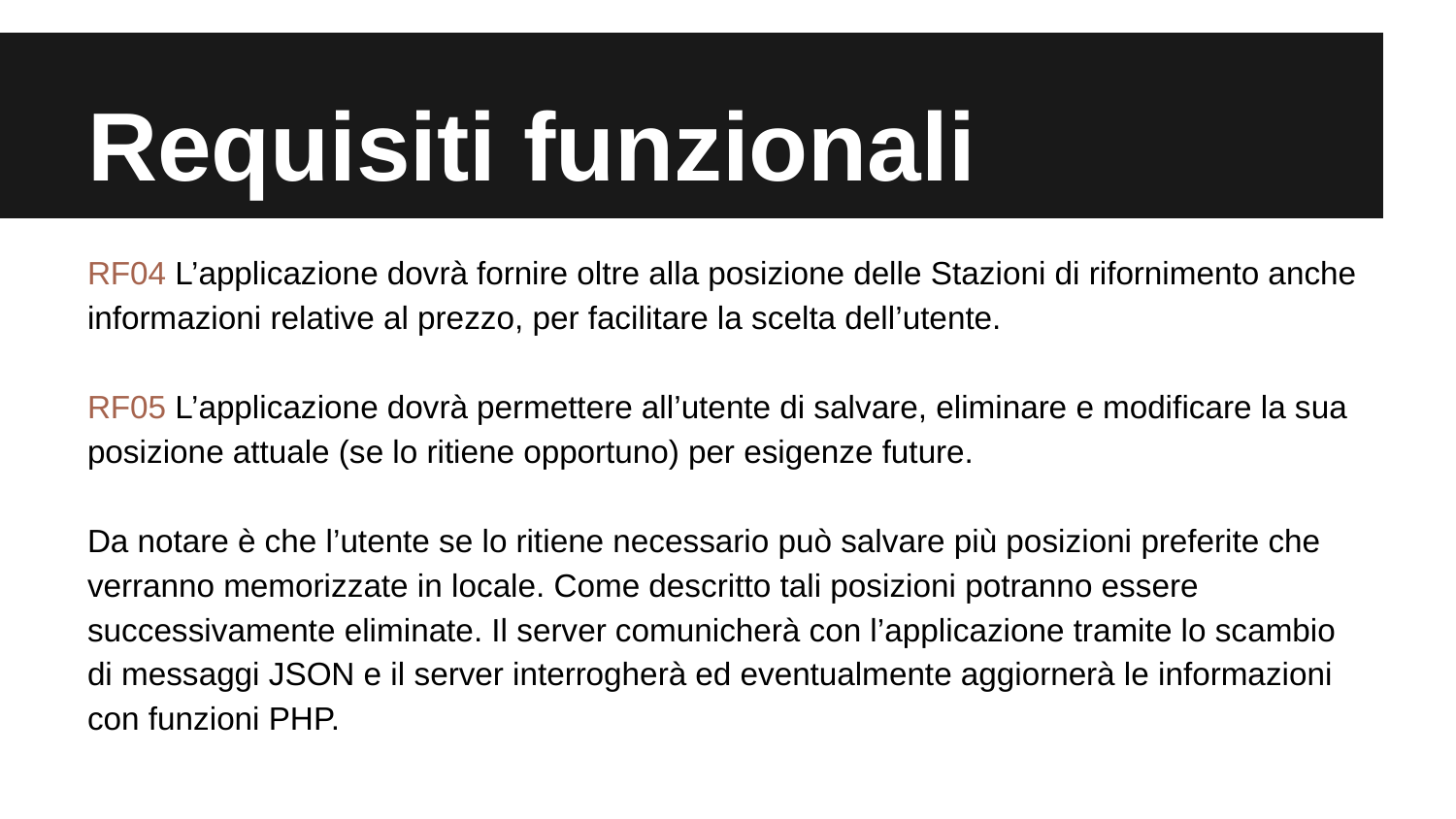

# Requisiti funzionali
RF04 L’applicazione dovrà fornire oltre alla posizione delle Stazioni di rifornimento anche informazioni relative al prezzo, per facilitare la scelta dell’utente.

RF05 L’applicazione dovrà permettere all’utente di salvare, eliminare e modificare la sua posizione attuale (se lo ritiene opportuno) per esigenze future.

Da notare è che l’utente se lo ritiene necessario può salvare più posizioni preferite che verranno memorizzate in locale. Come descritto tali posizioni potranno essere successivamente eliminate. Il server comunicherà con l’applicazione tramite lo scambio di messaggi JSON e il server interrogherà ed eventualmente aggiornerà le informazioni con funzioni PHP.